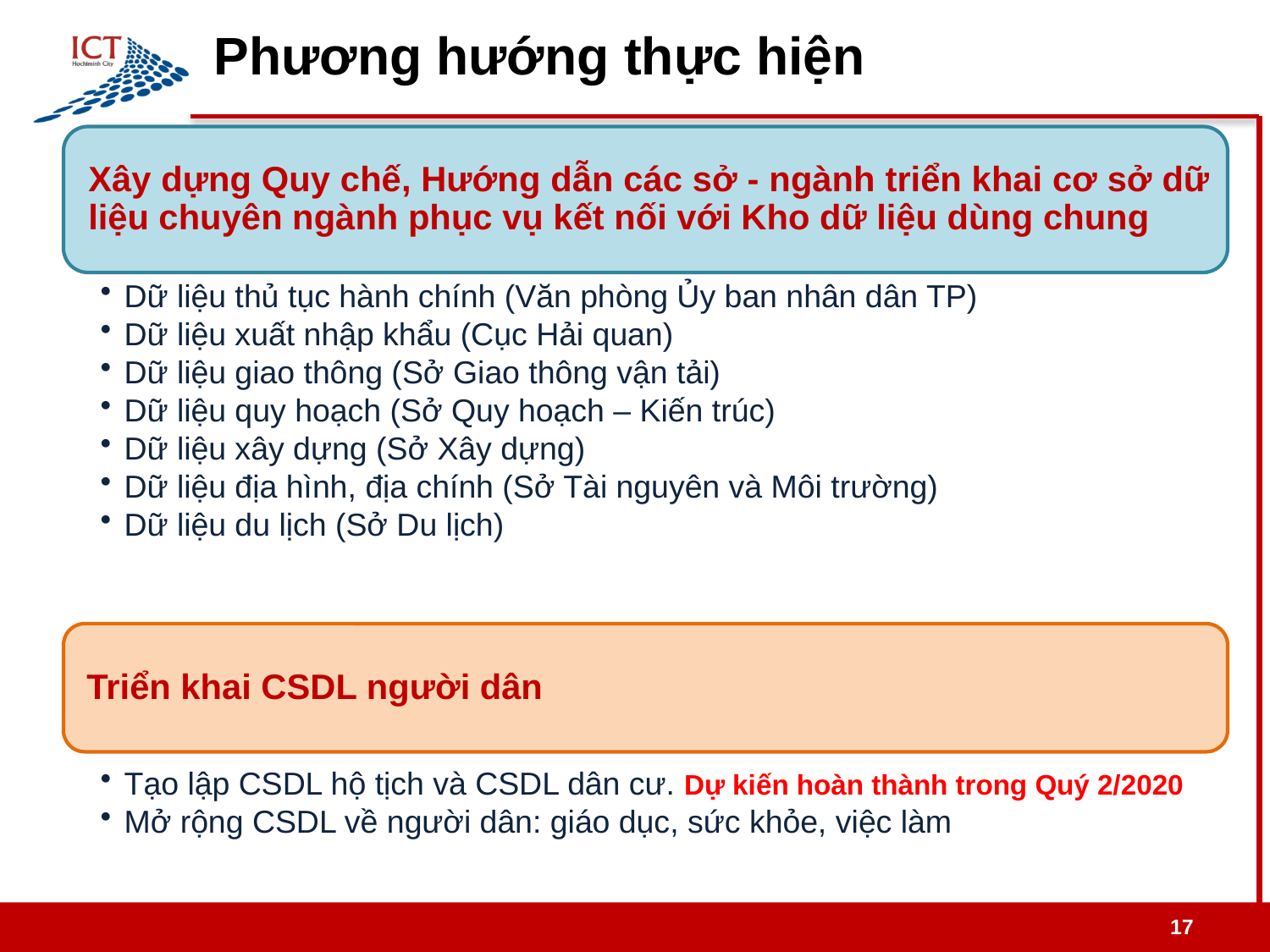

# Phương hướng thực hiện
Xây dựng Quy chế, Hướng dẫn các sở - ngành triển khai cơ sở dữ liệu chuyên ngành phục vụ kết nối với Kho dữ liệu dùng chung
Dữ liệu thủ tục hành chính (Văn phòng Ủy ban nhân dân TP)
Dữ liệu xuất nhập khẩu (Cục Hải quan)
Dữ liệu giao thông (Sở Giao thông vận tải)
Dữ liệu quy hoạch (Sở Quy hoạch – Kiến trúc)
Dữ liệu xây dựng (Sở Xây dựng)
Dữ liệu địa hình, địa chính (Sở Tài nguyên và Môi trường)
Dữ liệu du lịch (Sở Du lịch)

Triển khai CSDL người dân
Tạo lập CSDL hộ tịch và CSDL dân cư. Dự kiến hoàn thành trong Quý 2/2020
Mở rộng CSDL về người dân: giáo dục, sức khỏe, việc làm

17